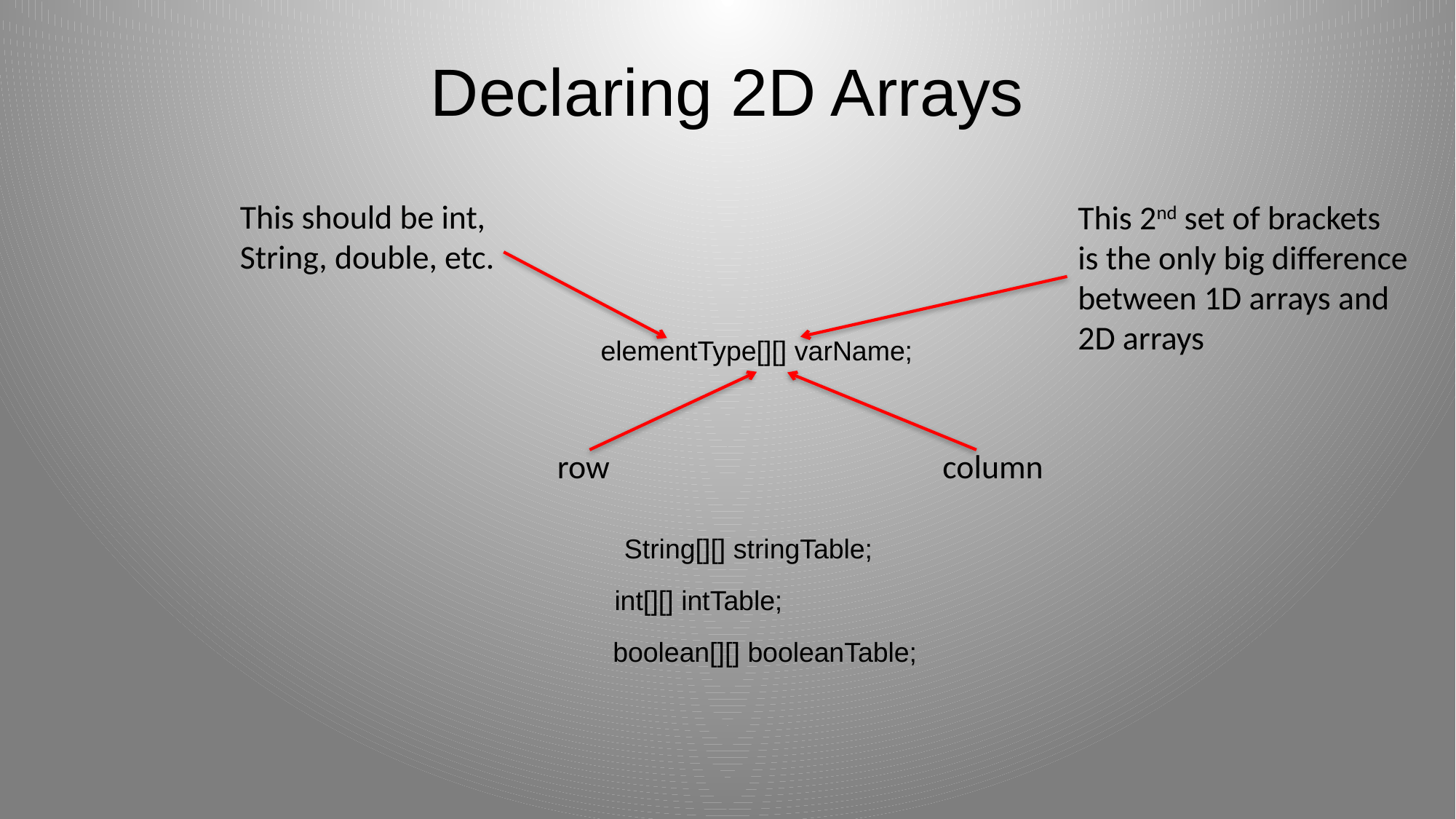

# Declaring 2D Arrays
This should be int,
String, double, etc.
This 2nd set of brackets
is the only big difference
between 1D arrays and
2D arrays
elementType[][] varName;
row
column
String[][] stringTable;
int[][] intTable;
boolean[][] booleanTable;